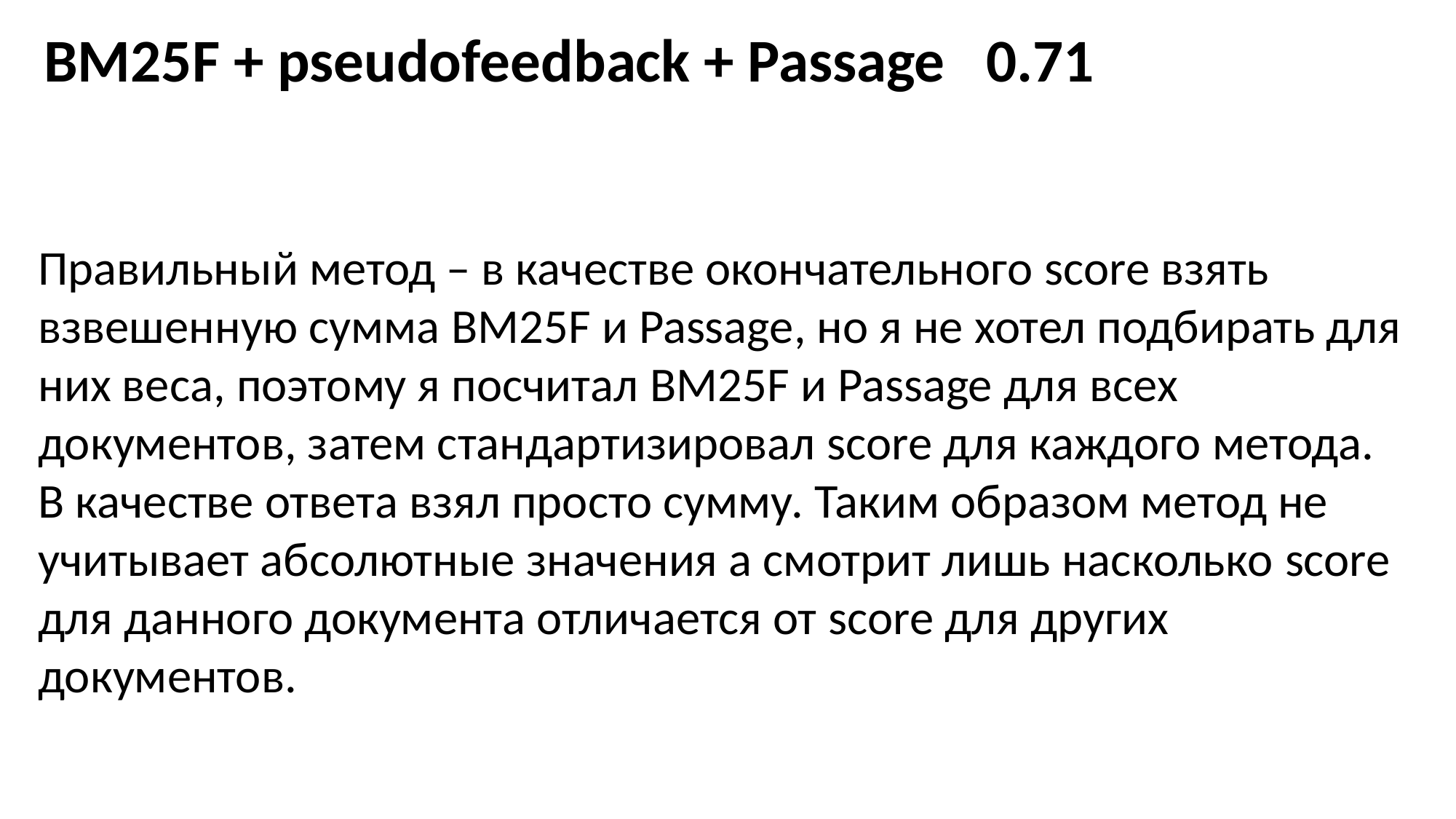

BM25F + pseudofeedback + Passage   0.71
Правильный метод – в качестве окончательного score взять взвешенную сумма BM25F и Passage, но я не хотел подбирать для них веса, поэтому я посчитал BM25F и Passage для всех документов, затем стандартизировал score для каждого метода. В качестве ответа взял просто сумму. Таким образом метод не учитывает абсолютные значения а смотрит лишь насколько score для данного документа отличается от score для других документов.